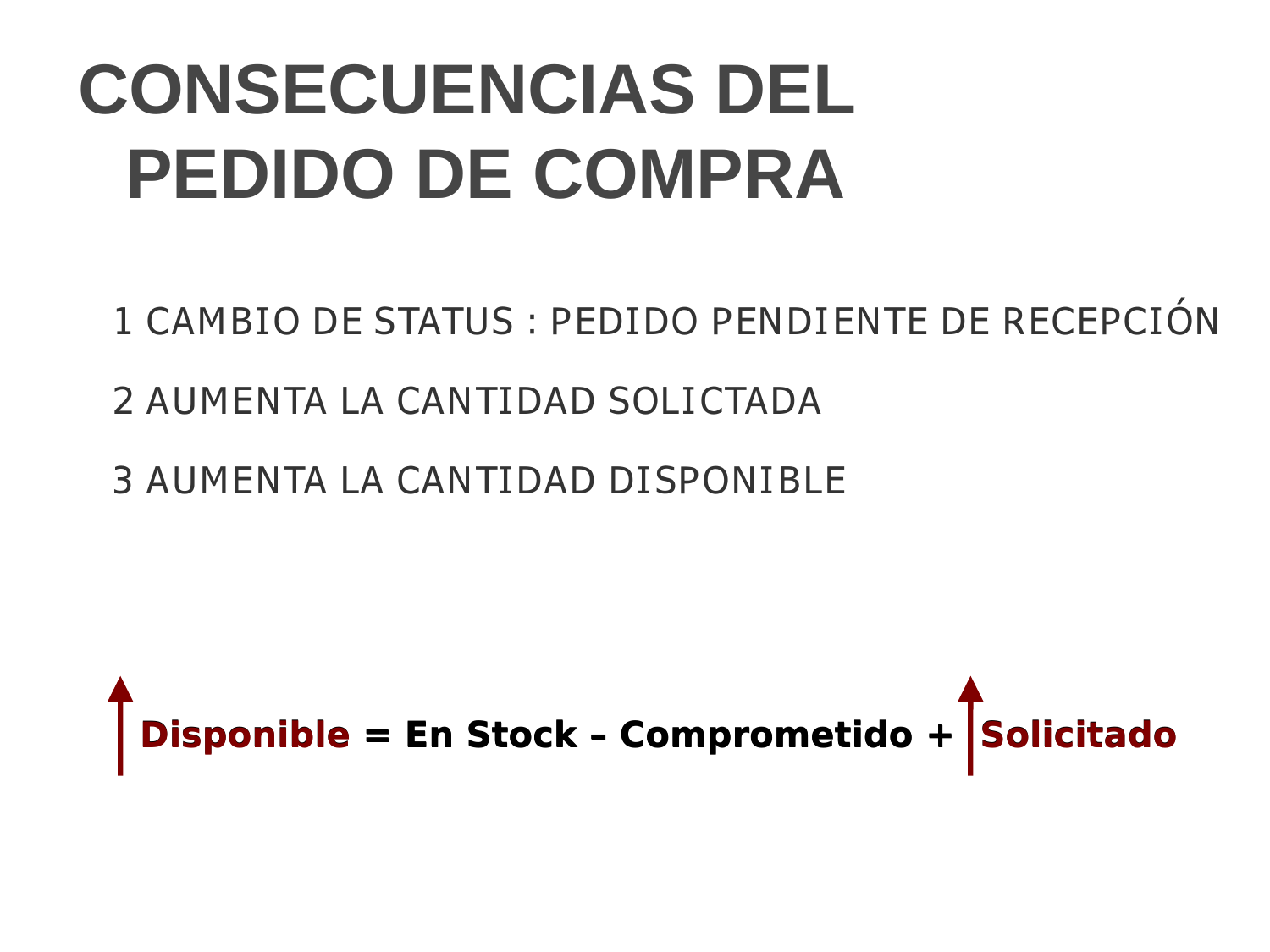

CONSECUENCIAS DEL PEDIDO DE COMPRA

	1 CAMBIO DE STATUS : PEDIDO PENDIENTE DE RECEPCIÓN

	2 AUMENTA LA CANTIDAD SOLICTADA

	3 AUMENTA LA CANTIDAD DISPONIBLE

Disponible = En Stock – Comprometido +  Solicitado
Disponible = En Stock – Comprometido +  Solicitado